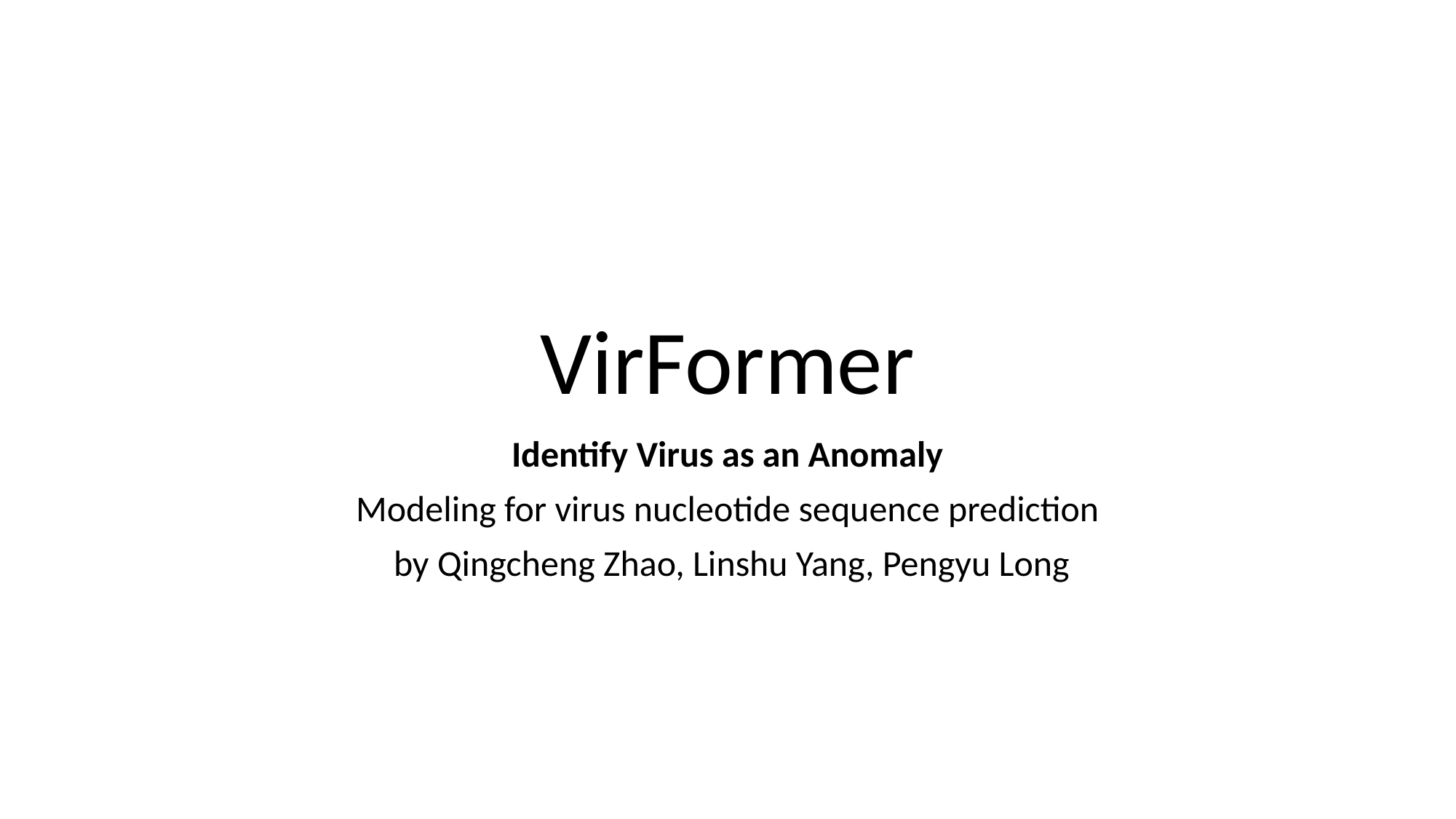

# VirFormer
Identify Virus as an Anomaly
Modeling for virus nucleotide sequence prediction
 by Qingcheng Zhao, Linshu Yang, Pengyu Long